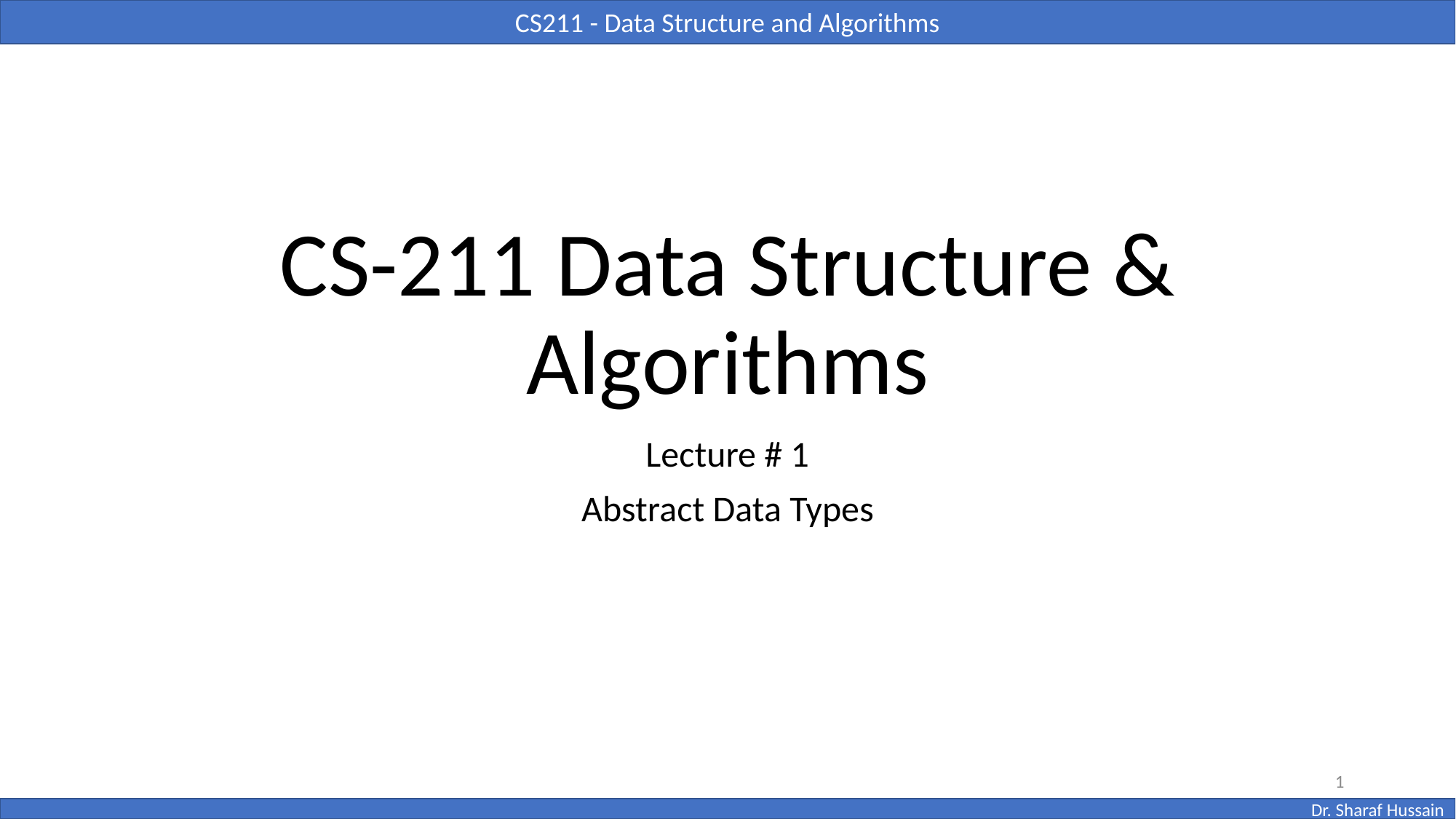

# CS-211 Data Structure & Algorithms
Lecture # 1
Abstract Data Types
1